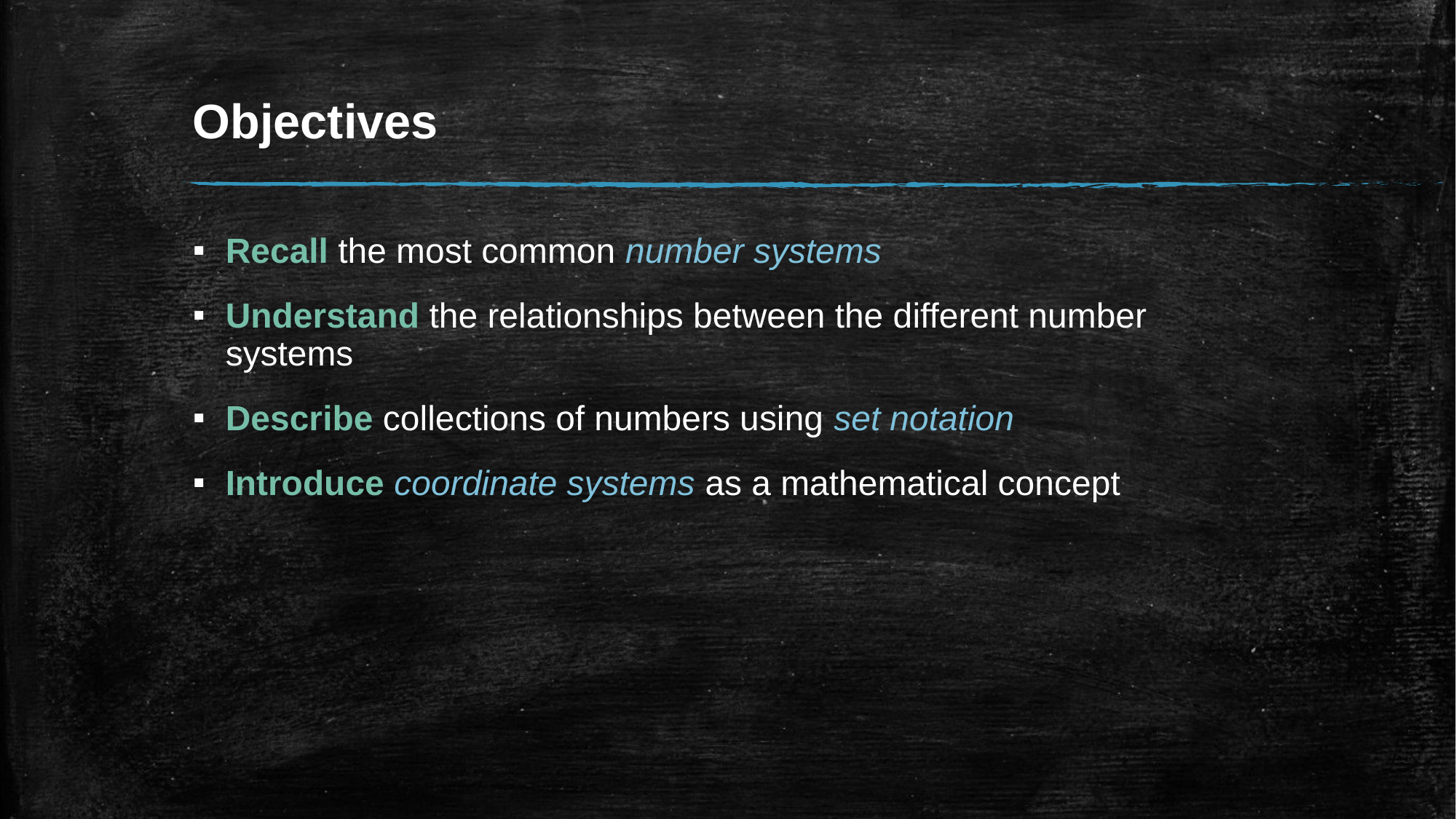

# Objectives
Recall the most common number systems
Understand the relationships between the different number systems
Describe collections of numbers using set notation
Introduce coordinate systems as a mathematical concept